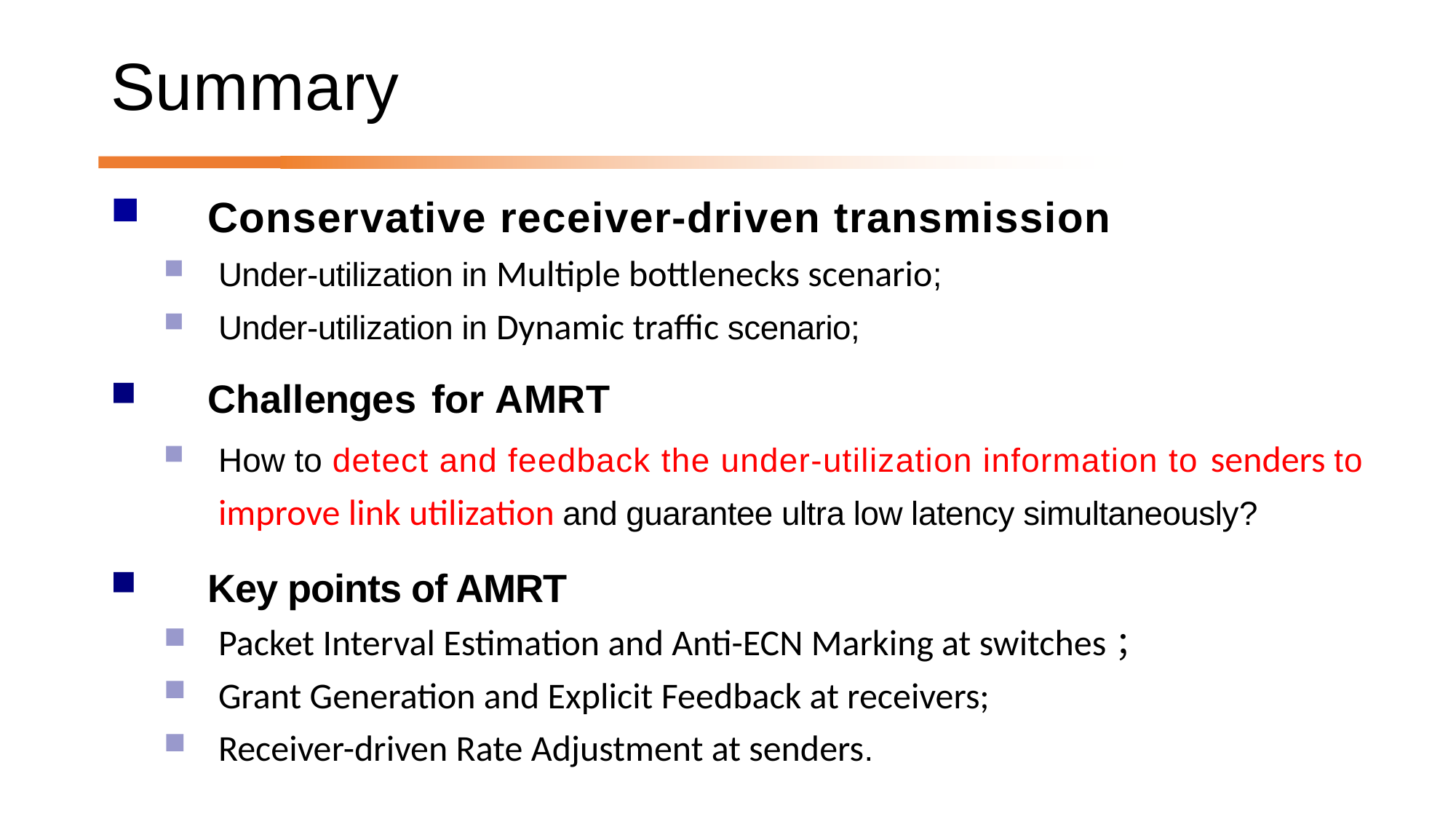

# Summary
	Conservative receiver-driven transmission
Under-utilization in Multiple bottlenecks scenario;
Under-utilization in Dynamic traffic scenario;
	Challenges for AMRT
How to detect and feedback the under-utilization information to senders to improve link utilization and guarantee ultra low latency simultaneously?
	Key points of AMRT
Packet Interval Estimation and Anti-ECN Marking at switches；
Grant Generation and Explicit Feedback at receivers;
Receiver-driven Rate Adjustment at senders.